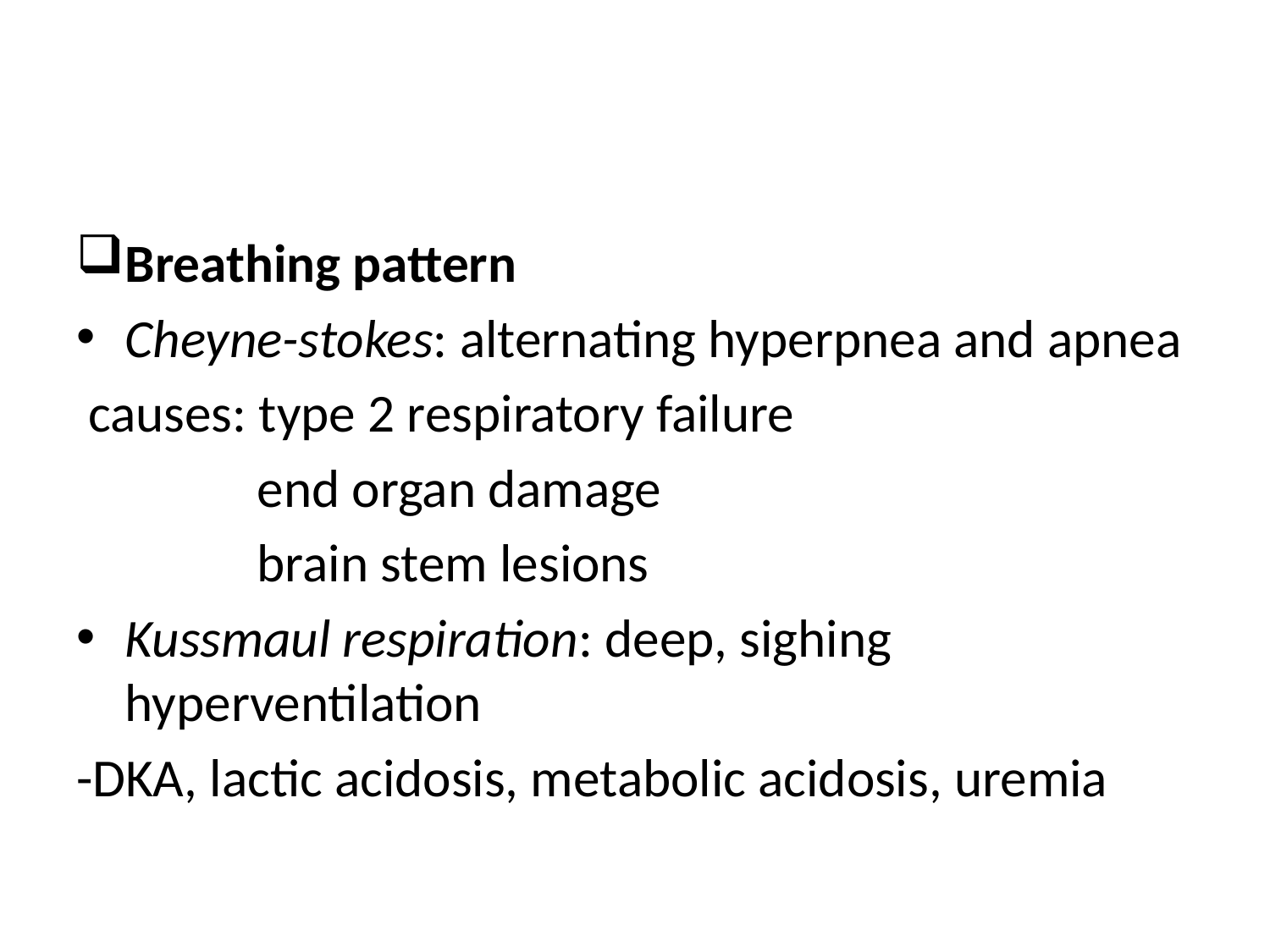

#
Breathing pattern
Cheyne-stokes: alternating hyperpnea and apnea
 causes: type 2 respiratory failure
               end organ damage
               brain stem lesions
Kussmaul respiration: deep, sighing hyperventilation
-DKA, lactic acidosis, metabolic acidosis, uremia